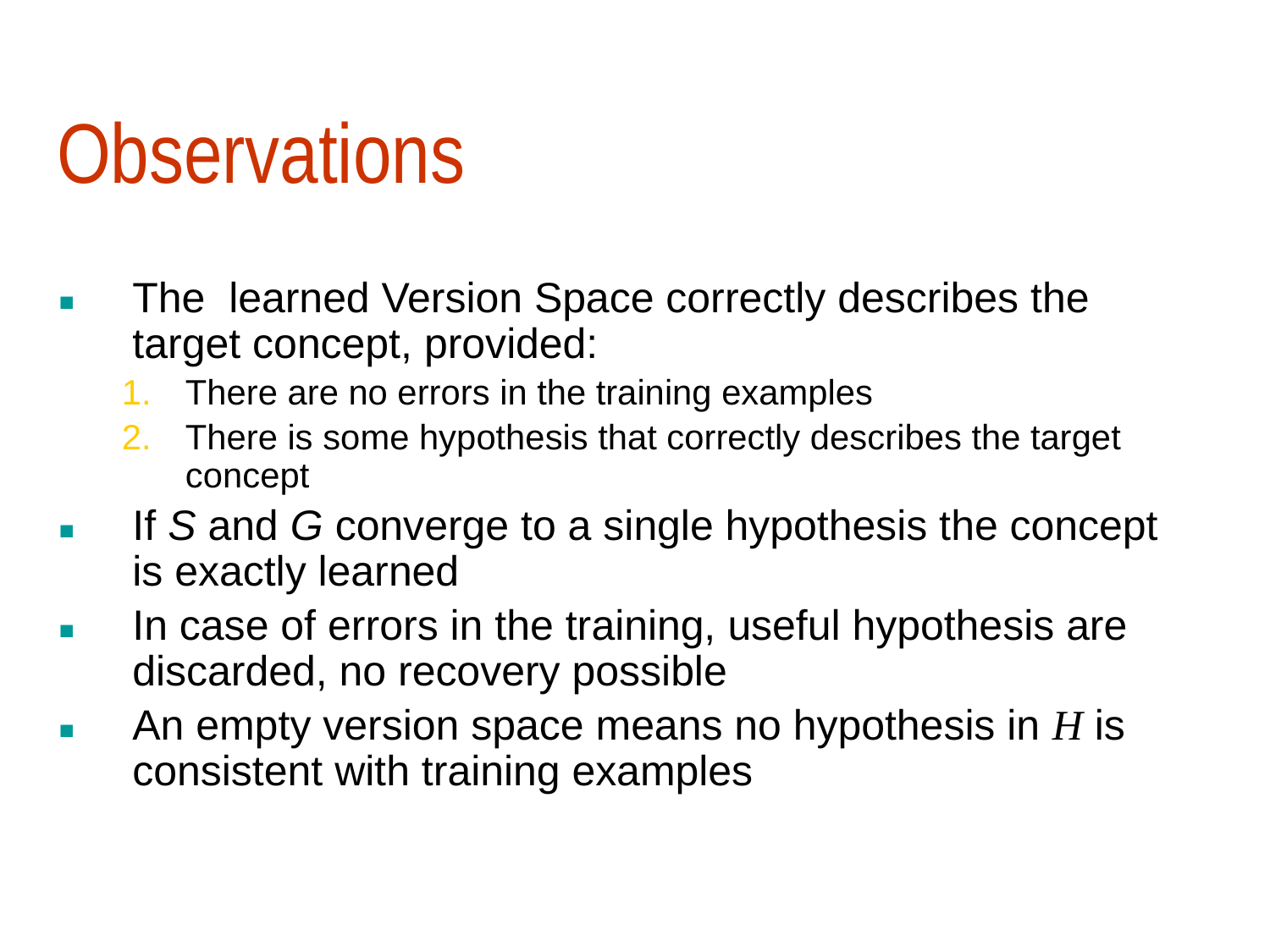

# Observations
The  learned Version Space correctly describes the target concept, provided:
There are no errors in the training examples
There is some hypothesis that correctly describes the target concept
If S and G converge to a single hypothesis the concept is exactly learned
In case of errors in the training, useful hypothesis are discarded, no recovery possible
An empty version space means no hypothesis in H is consistent with training examples